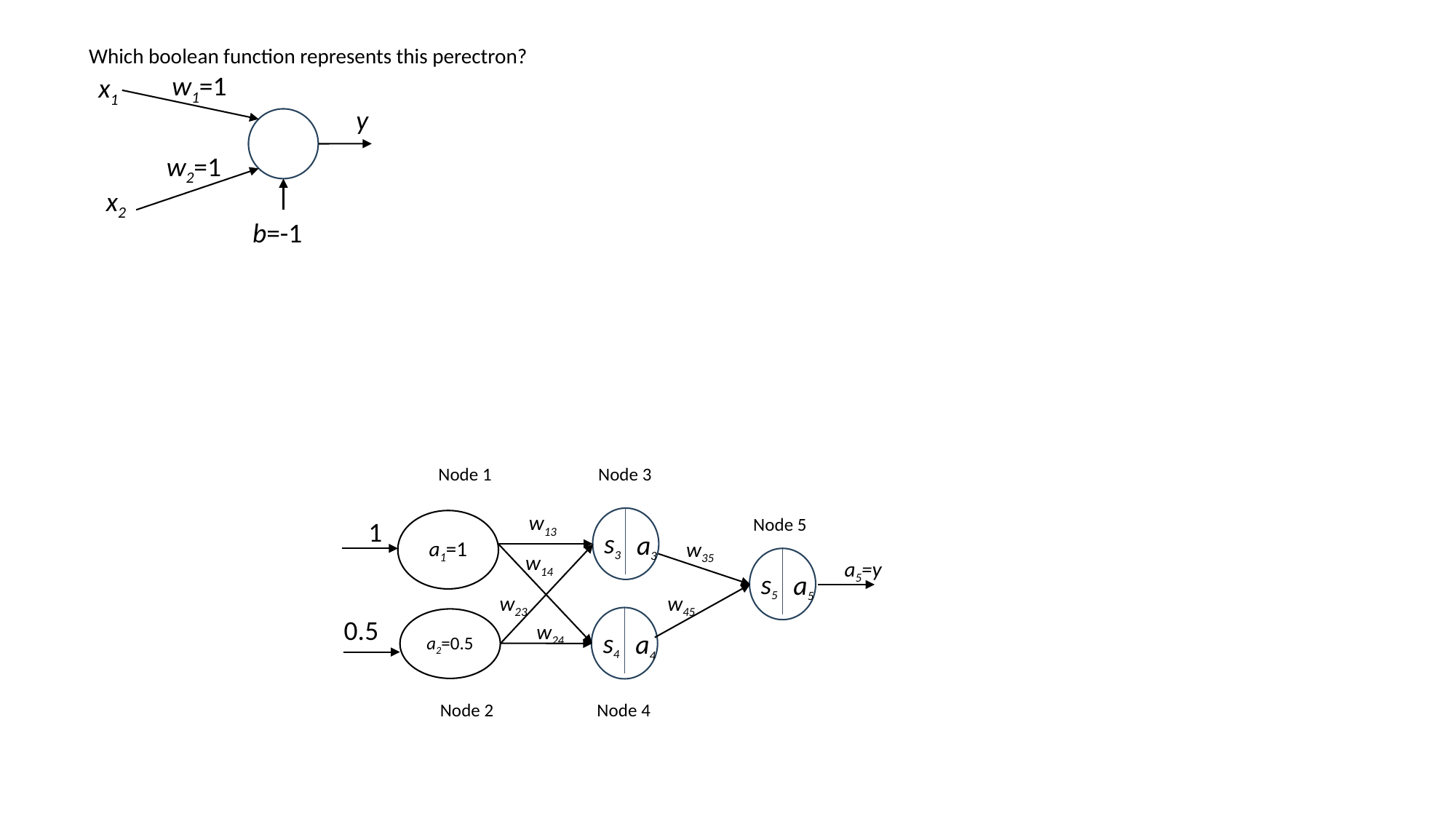

Which boolean function represents this perectron?
w1=1
x1
y

w2=1
x2
b=-1
Node 3
Node 1
w13
Node 5

s3
a3
1
a1=1
w35
w14

s5
a5
a5=y
w45
w23

s4
a4
0.5
a2=0.5
w24
Node 2
Node 4